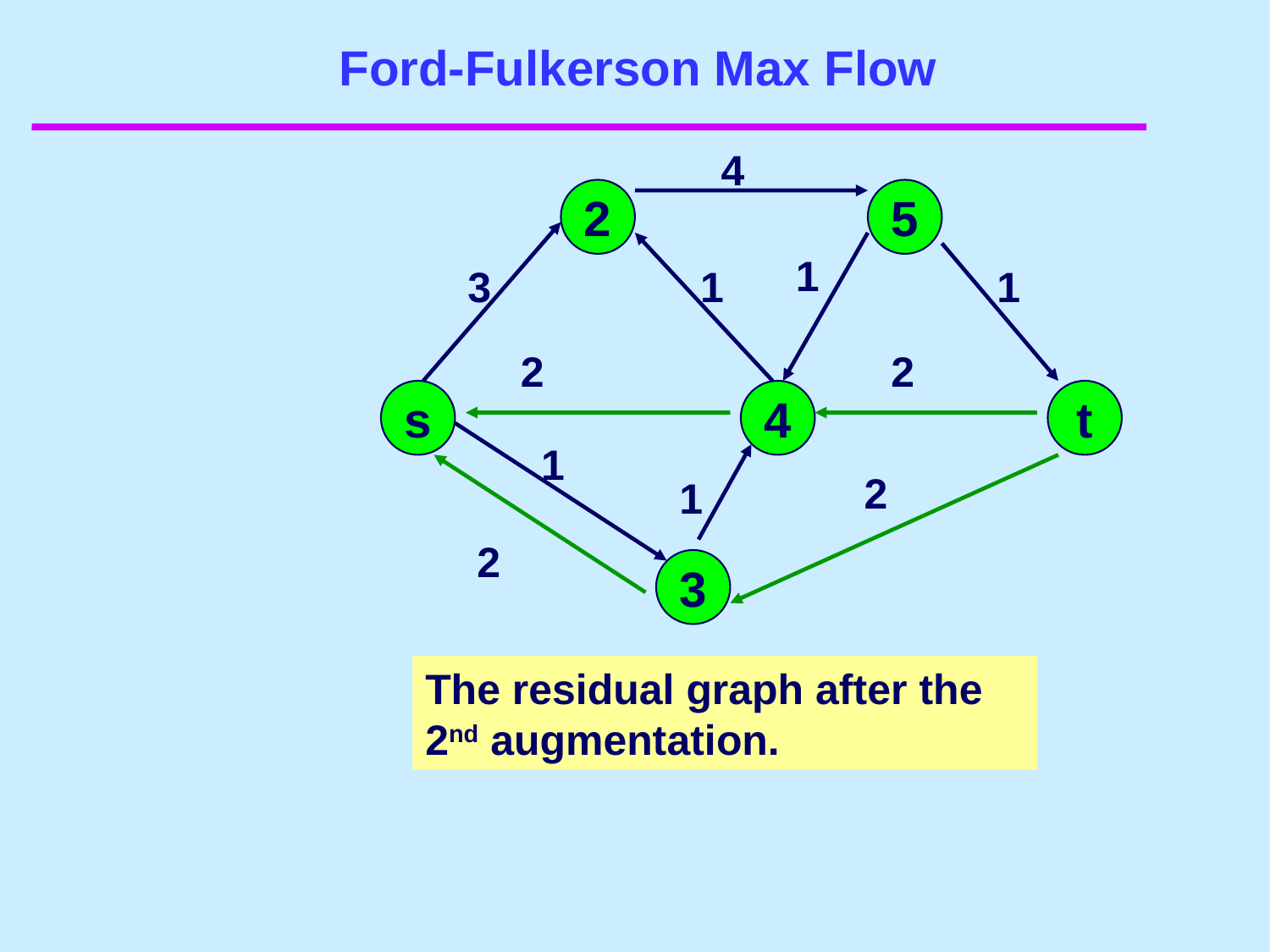

# Ford-Fulkerson Max Flow
4
2
5

1

3
1
1
2
2
s
4
t

1

2
1
2
3
The residual graph after the 2nd augmentation.